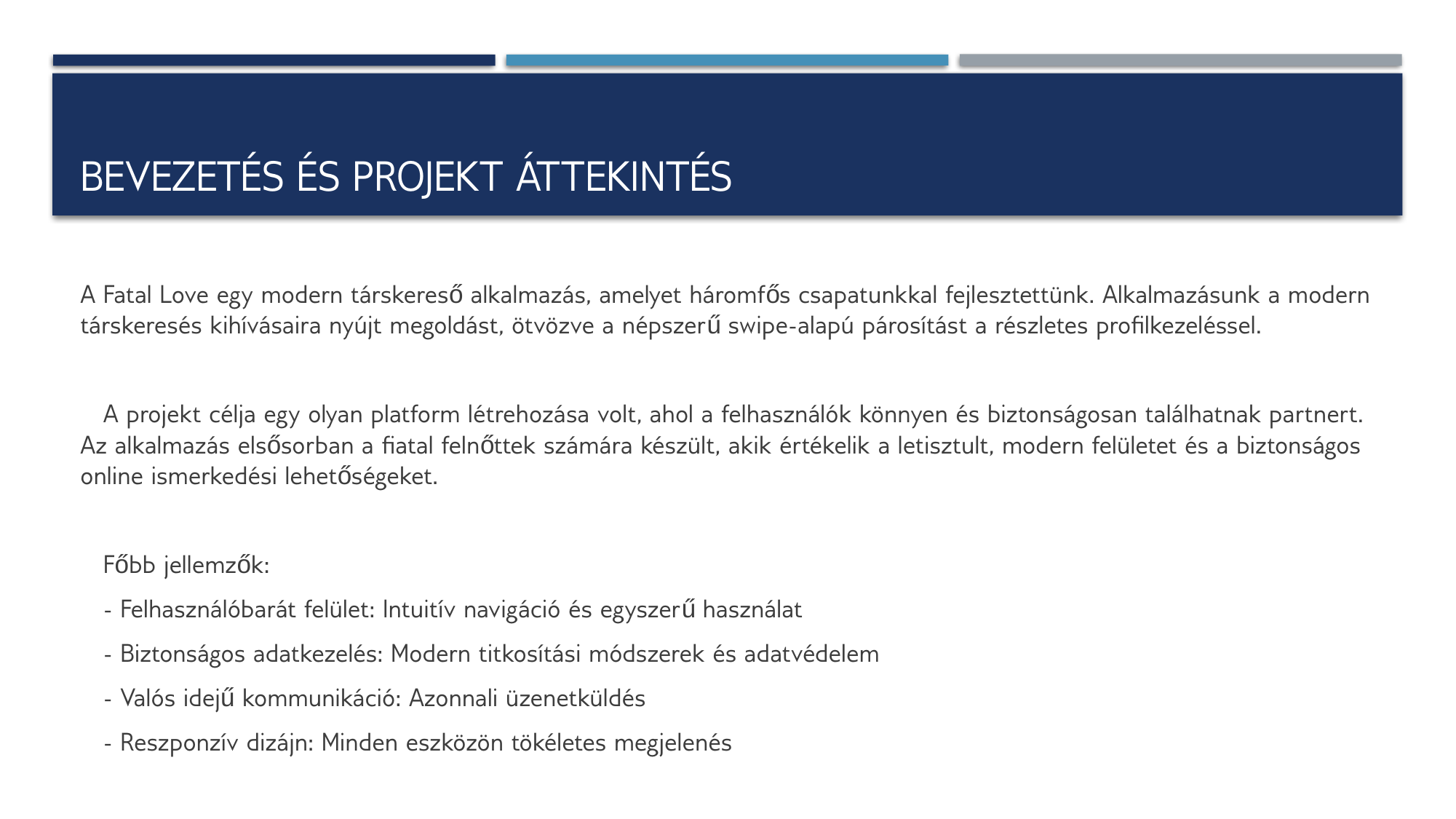

# BEVEZETÉS ÉS PROJEKT ÁTTEKINTÉS
A Fatal Love egy modern társkereső alkalmazás, amelyet háromfős csapatunkkal fejlesztettünk. Alkalmazásunk a modern társkeresés kihívásaira nyújt megoldást, ötvözve a népszerű swipe-alapú párosítást a részletes profilkezeléssel.

   A projekt célja egy olyan platform létrehozása volt, ahol a felhasználók könnyen és biztonságosan találhatnak partnert. Az alkalmazás elsősorban a fiatal felnőttek számára készült, akik értékelik a letisztult, modern felületet és a biztonságos online ismerkedési lehetőségeket.

   Főbb jellemzők:
   - Felhasználóbarát felület: Intuitív navigáció és egyszerű használat
   - Biztonságos adatkezelés: Modern titkosítási módszerek és adatvédelem
   - Valós idejű kommunikáció: Azonnali üzenetküldés
   - Reszponzív dizájn: Minden eszközön tökéletes megjelenés